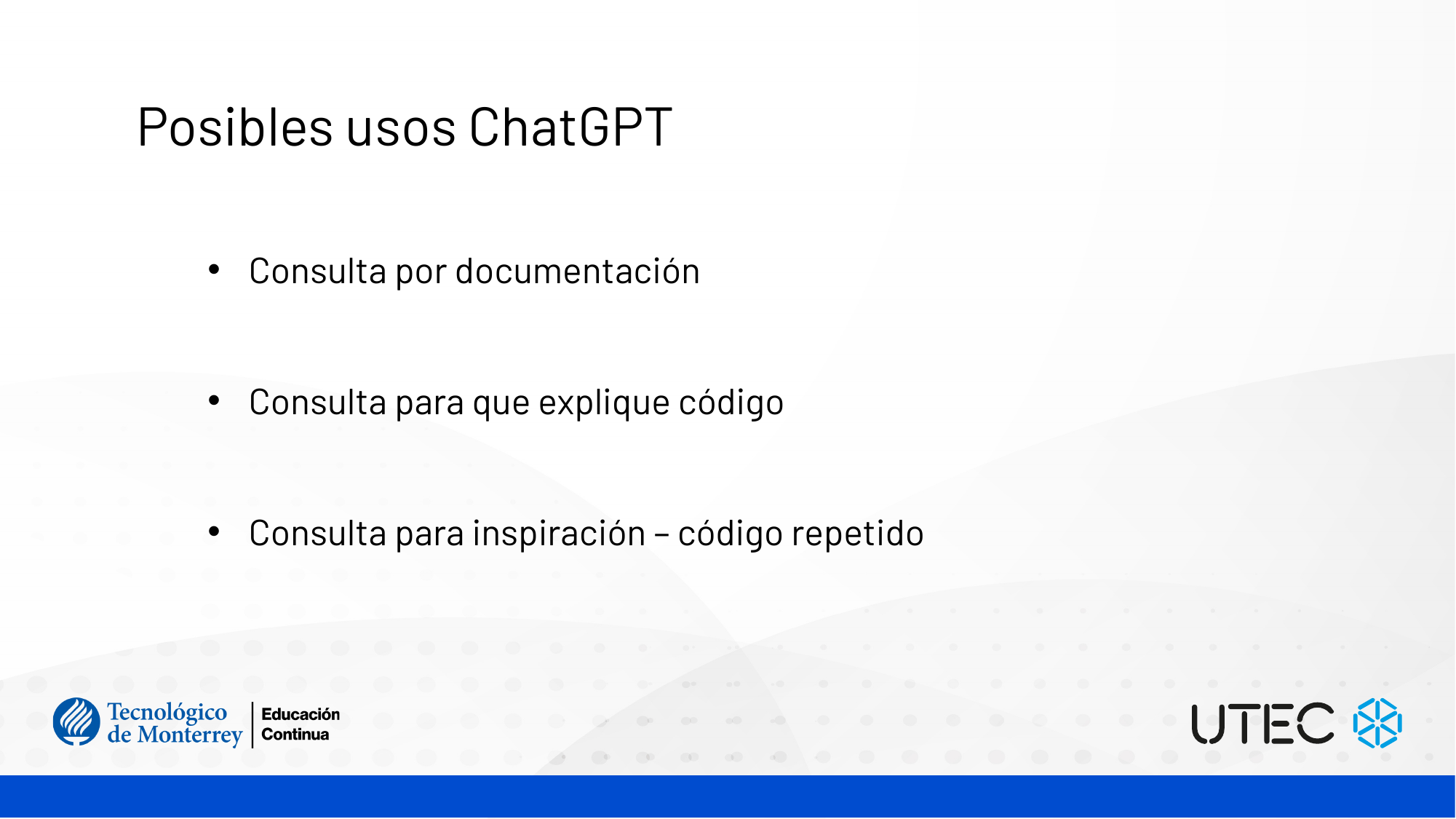

Posibles usos ChatGPT

Consulta por documentación

Consulta para que explique código

Consulta para inspiración – código repetido